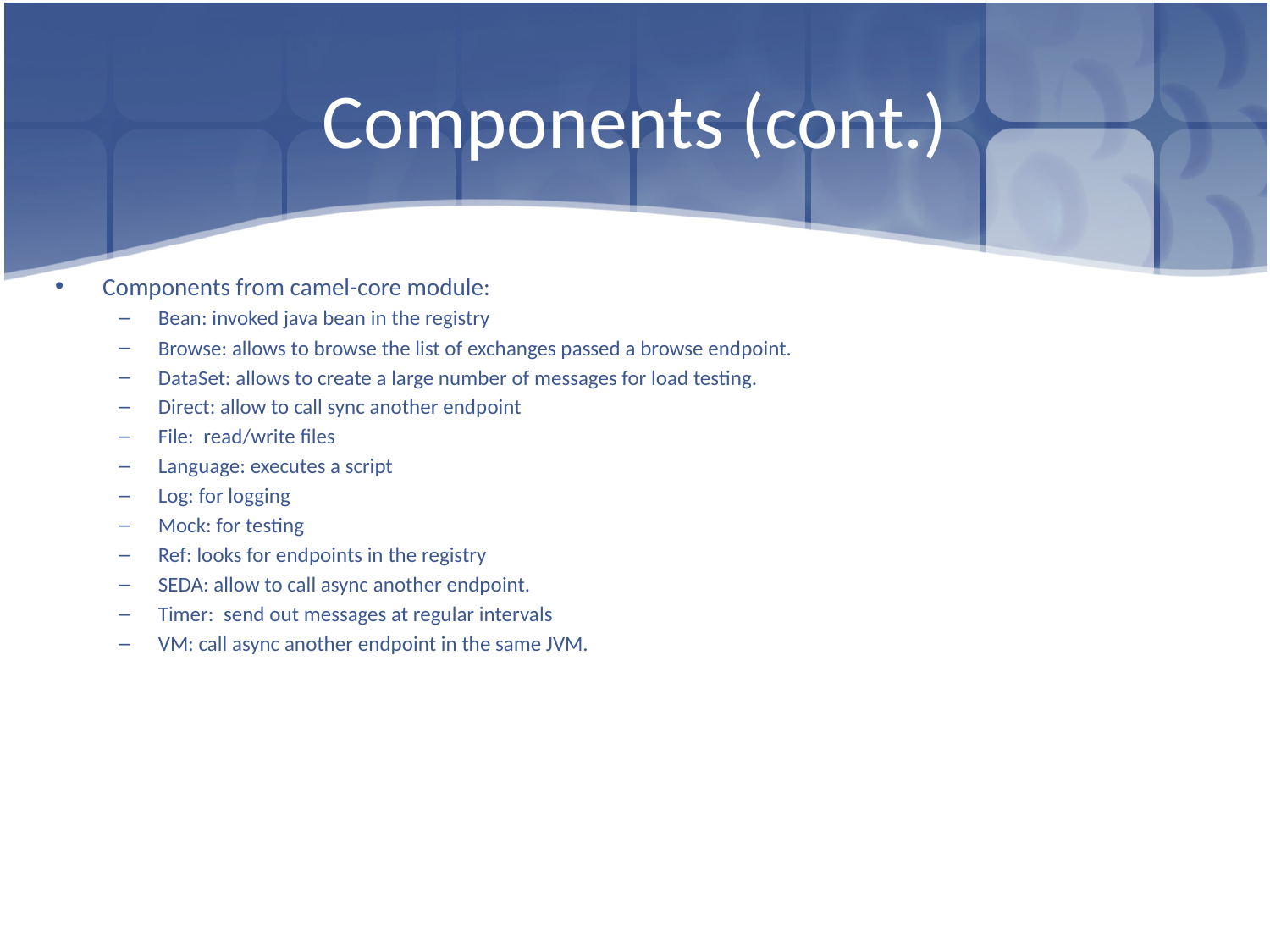

# Components (cont.)
Components from camel-core module:
Bean: invoked java bean in the registry
Browse: allows to browse the list of exchanges passed a browse endpoint.
DataSet: allows to create a large number of messages for load testing.
Direct: allow to call sync another endpoint
File:  read/write files
Language: executes a script
Log: for logging
Mock: for testing
Ref: looks for endpoints in the registry
SEDA: allow to call async another endpoint.
Timer:  send out messages at regular intervals
VM: call async another endpoint in the same JVM.